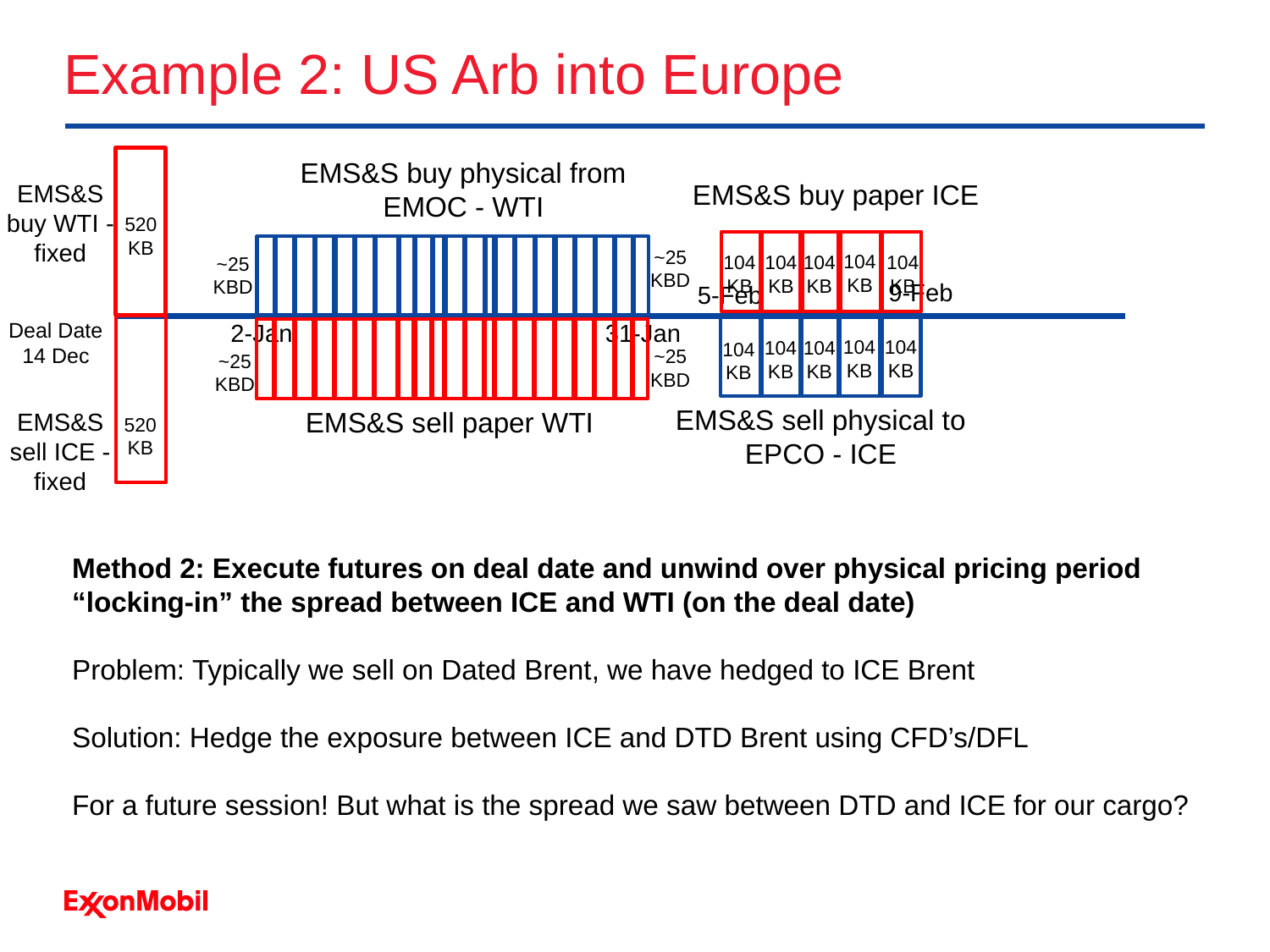

# Example 2: US Arb into Europe

EMS&S buy physical from EMOC - WTI
EMS&S buy paper ICE
EMS&S buy WTI - fixed
520
KB

~25
KBD
104
KB
104
KB
104
KB
104
KB
104
KB
~25
KBD
9-Feb
5-Feb
Deal Date
14 Dec
2-Jan
31-Jan

104
KB
104
KB
104
KB
104
KB
104
KB
~25
KBD
~25
KBD
EMS&S sell physical to EPCO - ICE
EMS&S sell paper WTI
EMS&S sell ICE - fixed
520
KB
Method 2: Execute futures on deal date and unwind over physical pricing period “locking-in” the spread between ICE and WTI (on the deal date)

Problem: Typically we sell on Dated Brent, we have hedged to ICE Brent

Solution: Hedge the exposure between ICE and DTD Brent using CFD’s/DFL

For a future session! But what is the spread we saw between DTD and ICE for our cargo?